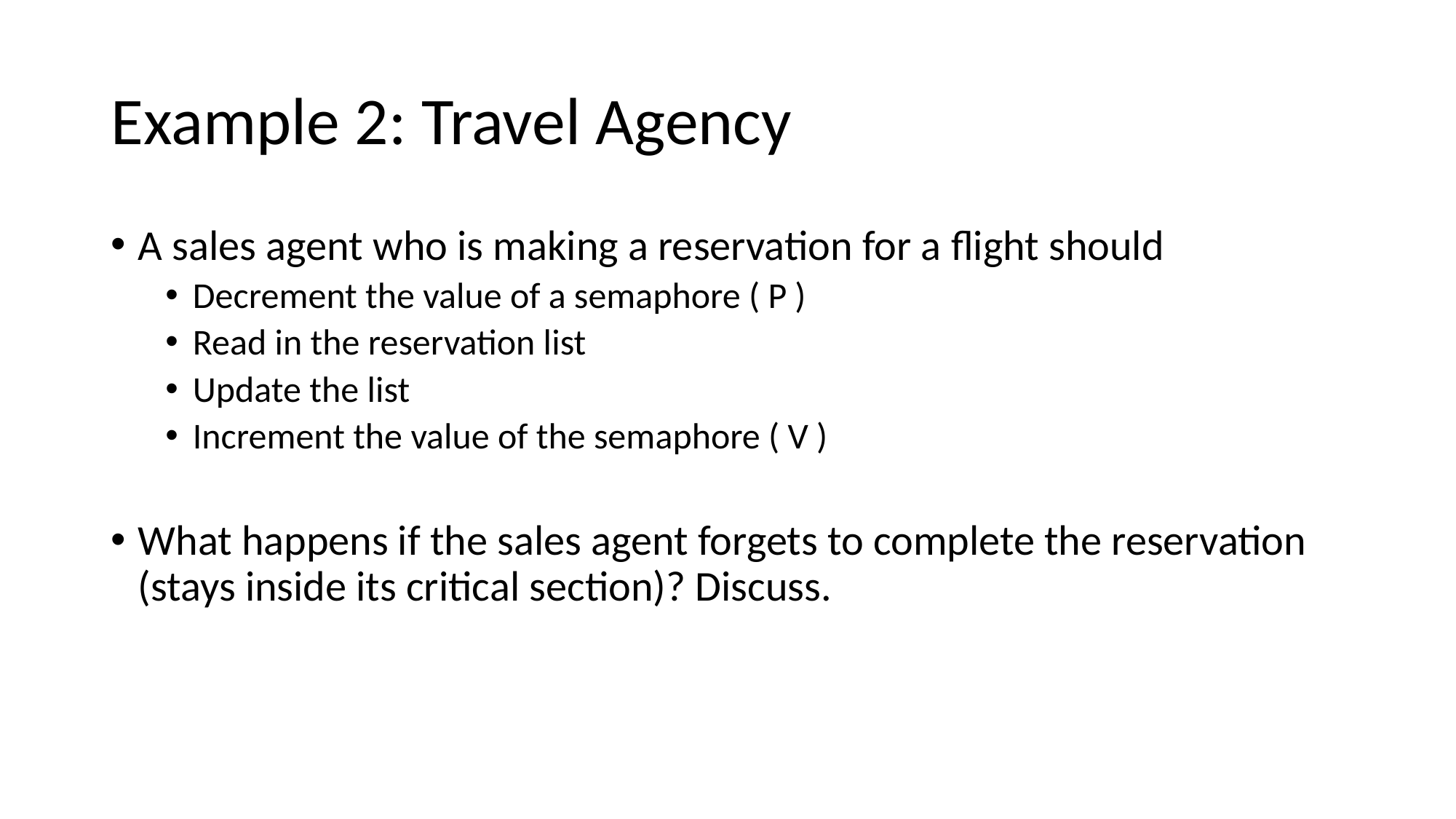

# Example 2: Travel Agency
A sales agent who is making a reservation for a flight should
Decrement the value of a semaphore ( P )
Read in the reservation list
Update the list
Increment the value of the semaphore ( V )

What happens if the sales agent forgets to complete the reservation (stays inside its critical section)? Discuss.